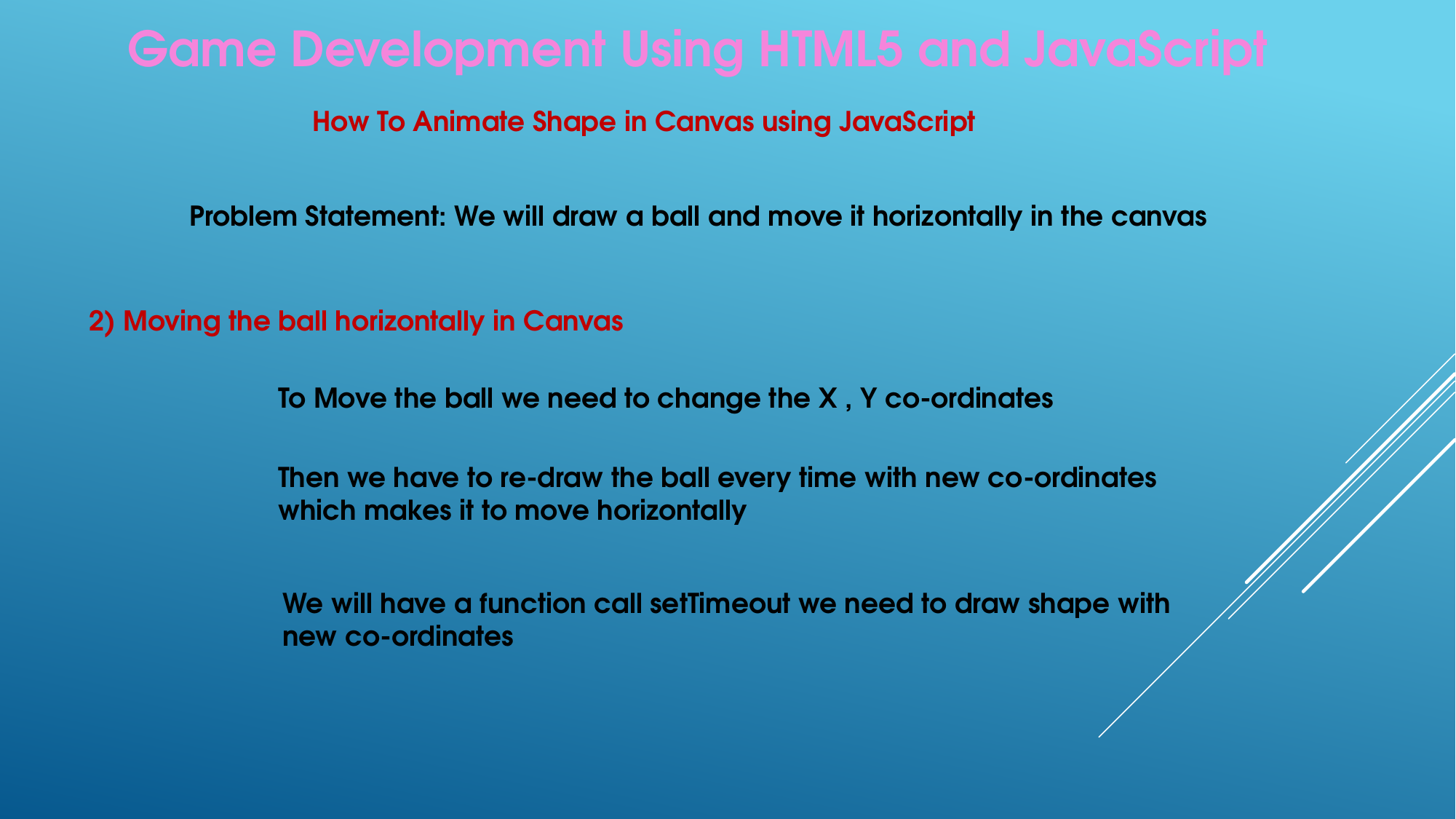

Game Development Using HTML5 and JavaScript
How To Animate Shape in Canvas using JavaScript
Problem Statement: We will draw a ball and move it horizontally in the canvas
2) Moving the ball horizontally in Canvas
To Move the ball we need to change the X , Y co-ordinates
Then we have to re-draw the ball every time with new co-ordinates which makes it to move horizontally
We will have a function call setTimeout we need to draw shape with new co-ordinates